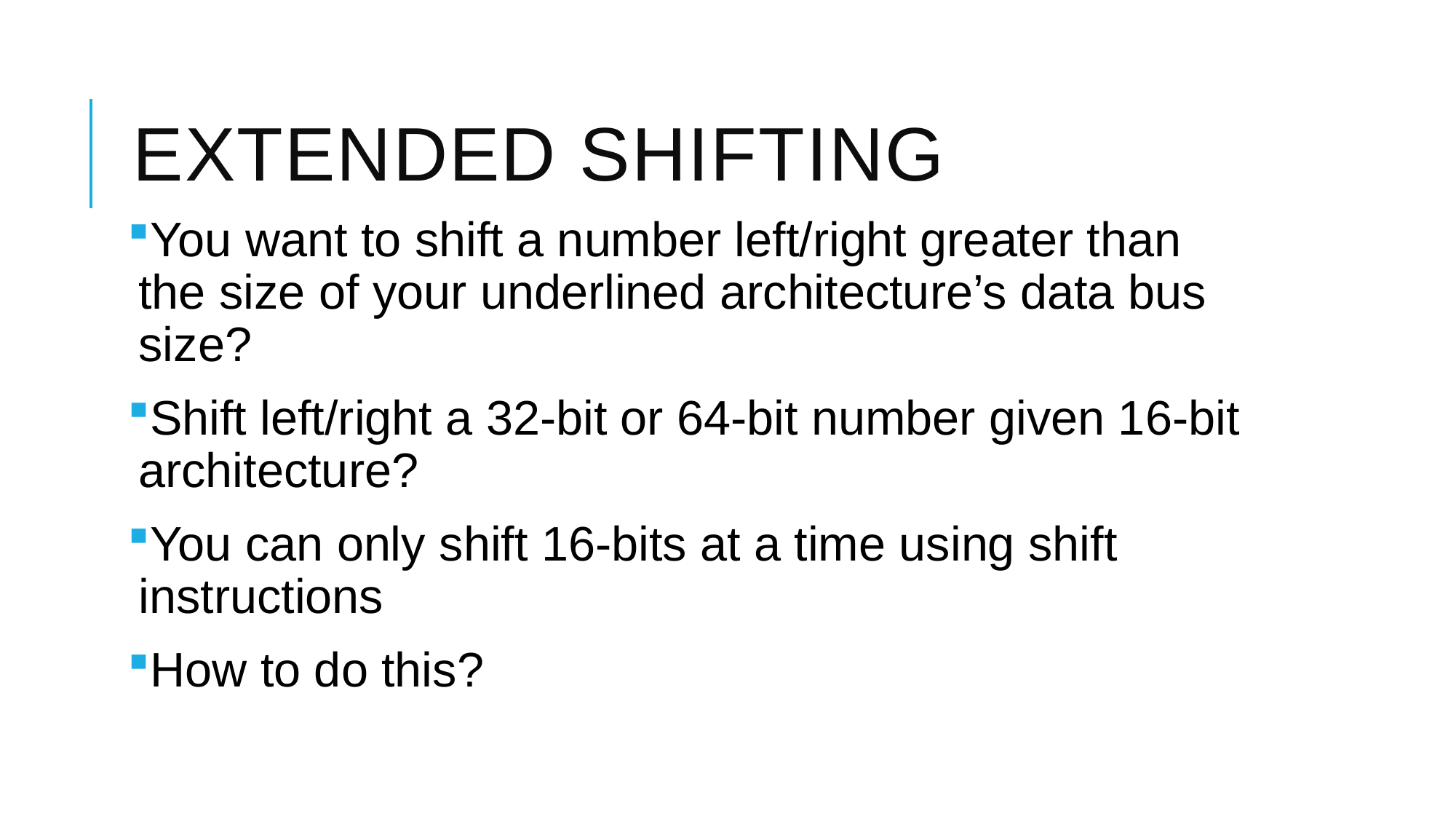

# Extended shifting
You want to shift a number left/right greater than the size of your underlined architecture’s data bus size?
Shift left/right a 32-bit or 64-bit number given 16-bit architecture?
You can only shift 16-bits at a time using shift instructions
How to do this?